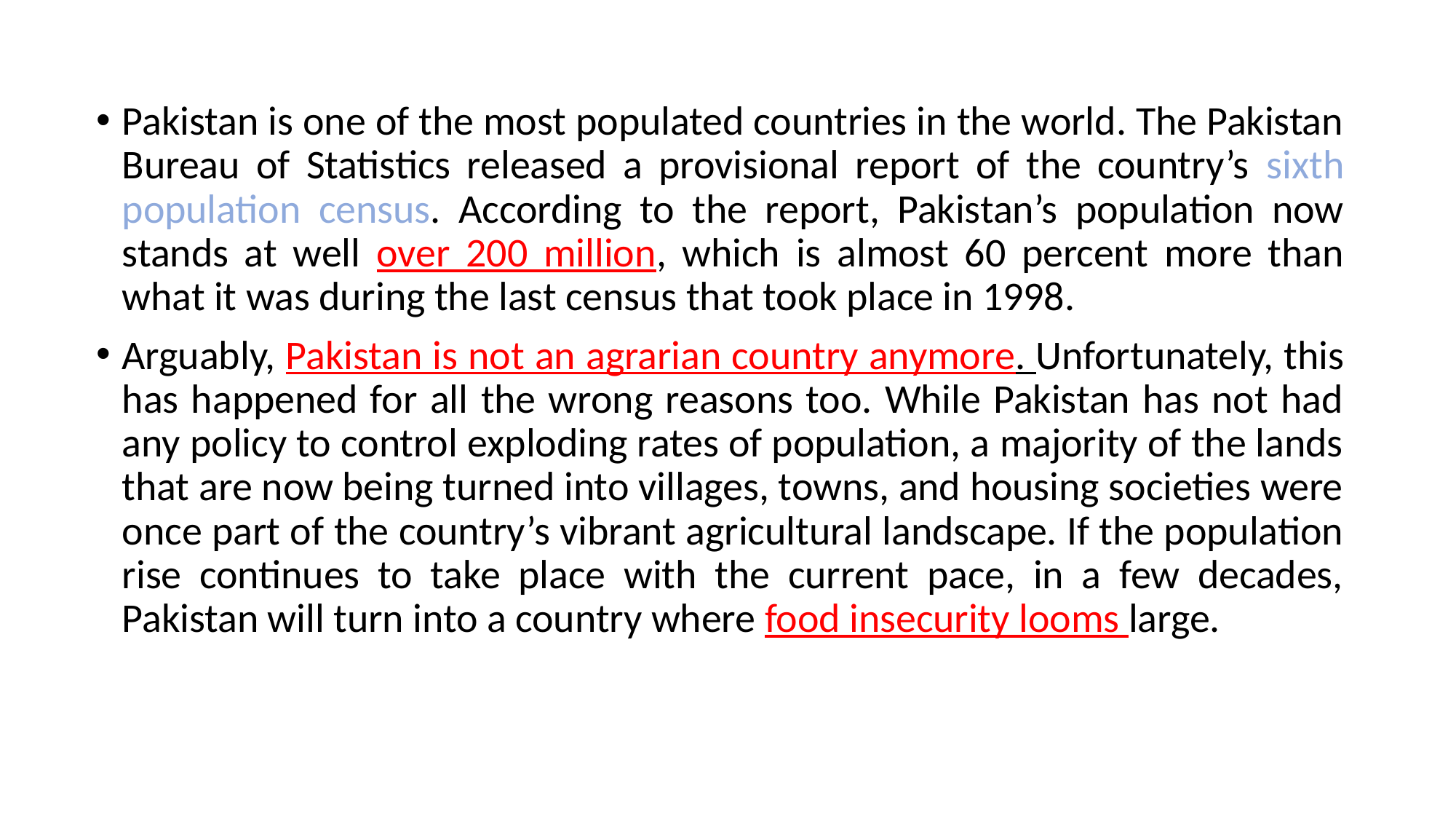

Pakistan is one of the most populated countries in the world. The Pakistan Bureau of Statistics released a provisional report of the country’s sixth population census. According to the report, Pakistan’s population now stands at well over 200 million, which is almost 60 percent more than what it was during the last census that took place in 1998.
Arguably, Pakistan is not an agrarian country anymore. Unfortunately, this has happened for all the wrong reasons too. While Pakistan has not had any policy to control exploding rates of population, a majority of the lands that are now being turned into villages, towns, and housing societies were once part of the country’s vibrant agricultural landscape. If the population rise continues to take place with the current pace, in a few decades, Pakistan will turn into a country where food insecurity looms large.